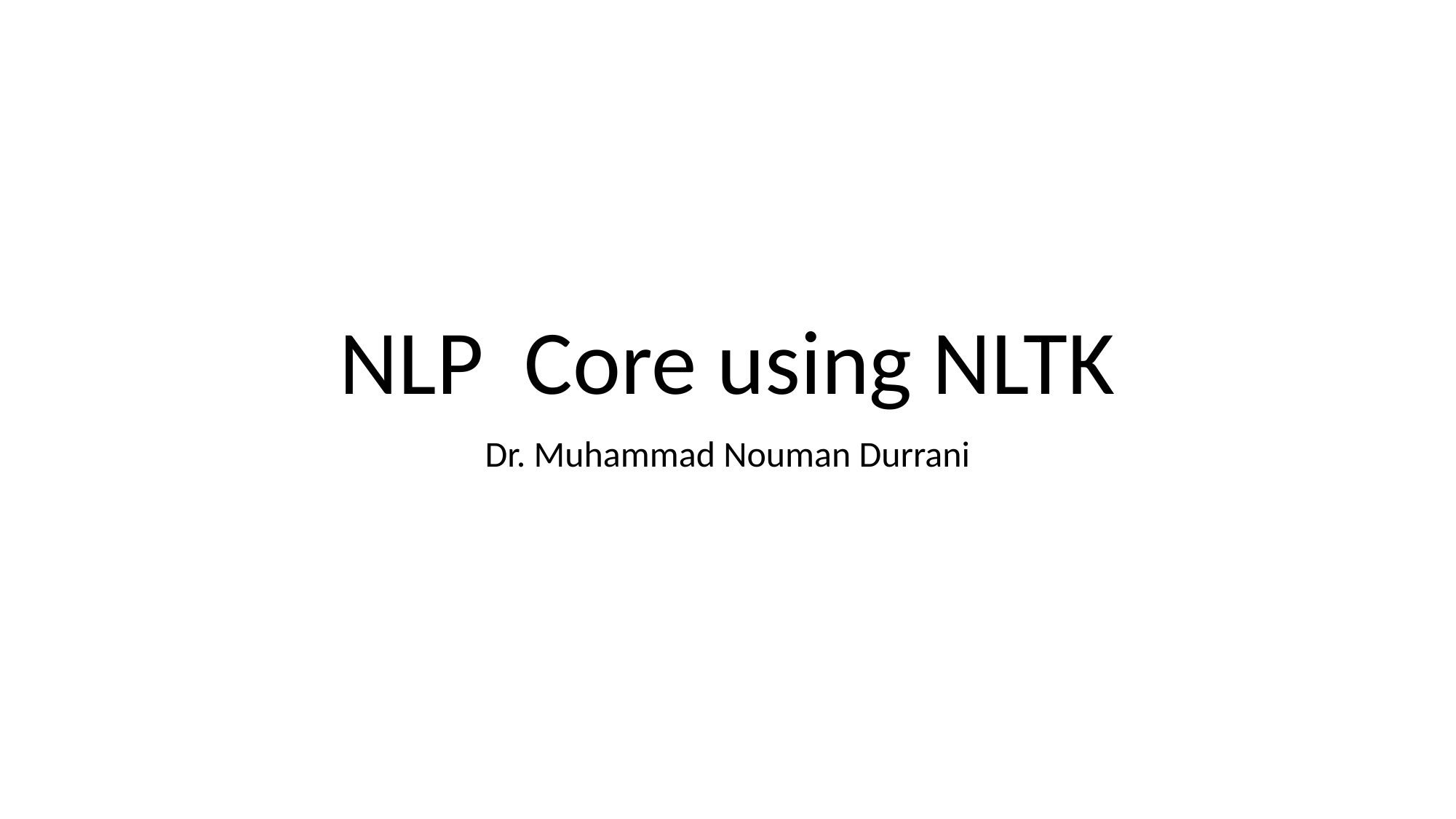

NLP  Core using NLTK
Dr. Muhammad Nouman Durrani